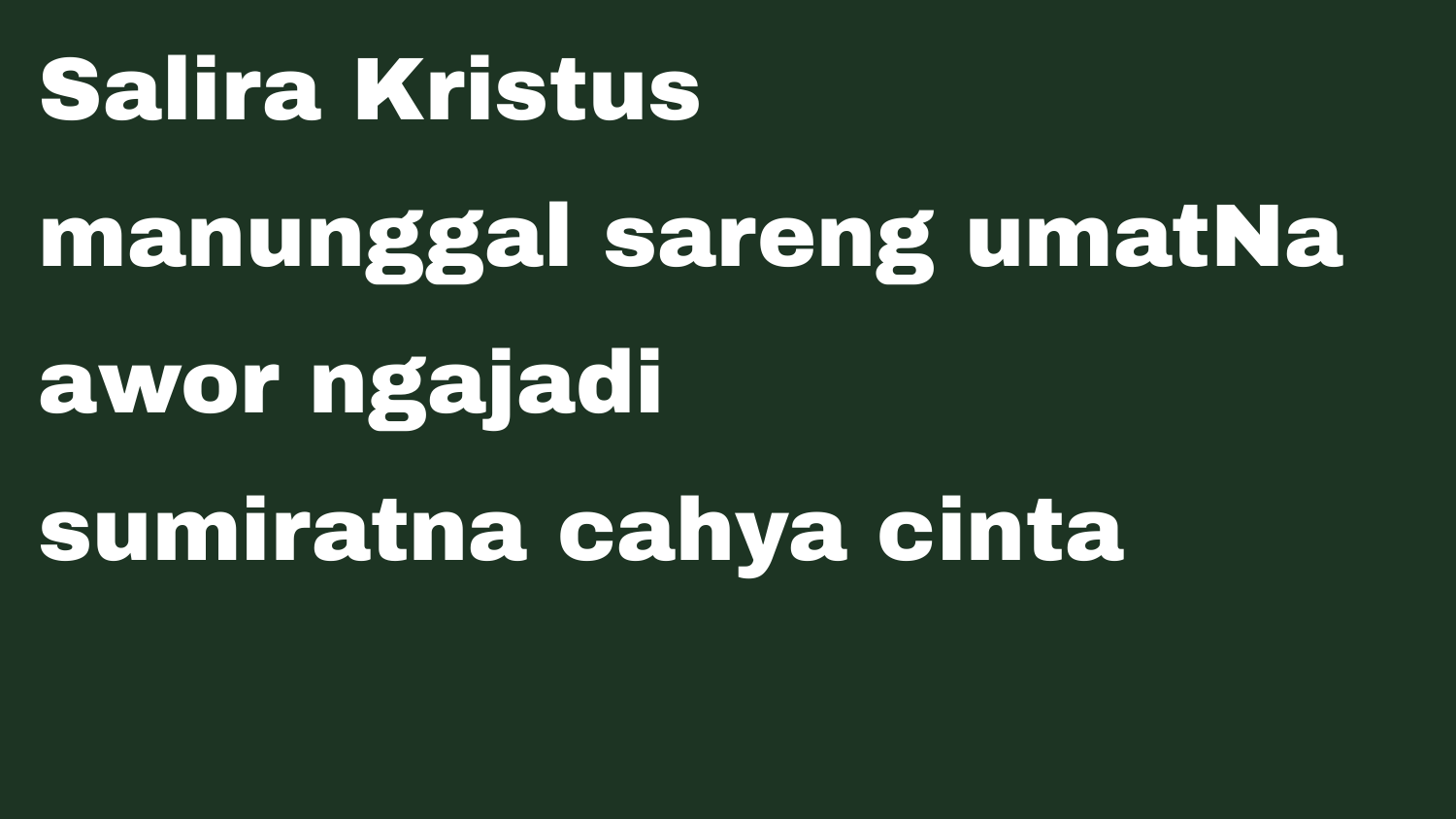

Salira Kristus
manunggal sareng umatNa
awor ngajadi
sumiratna cahya cinta